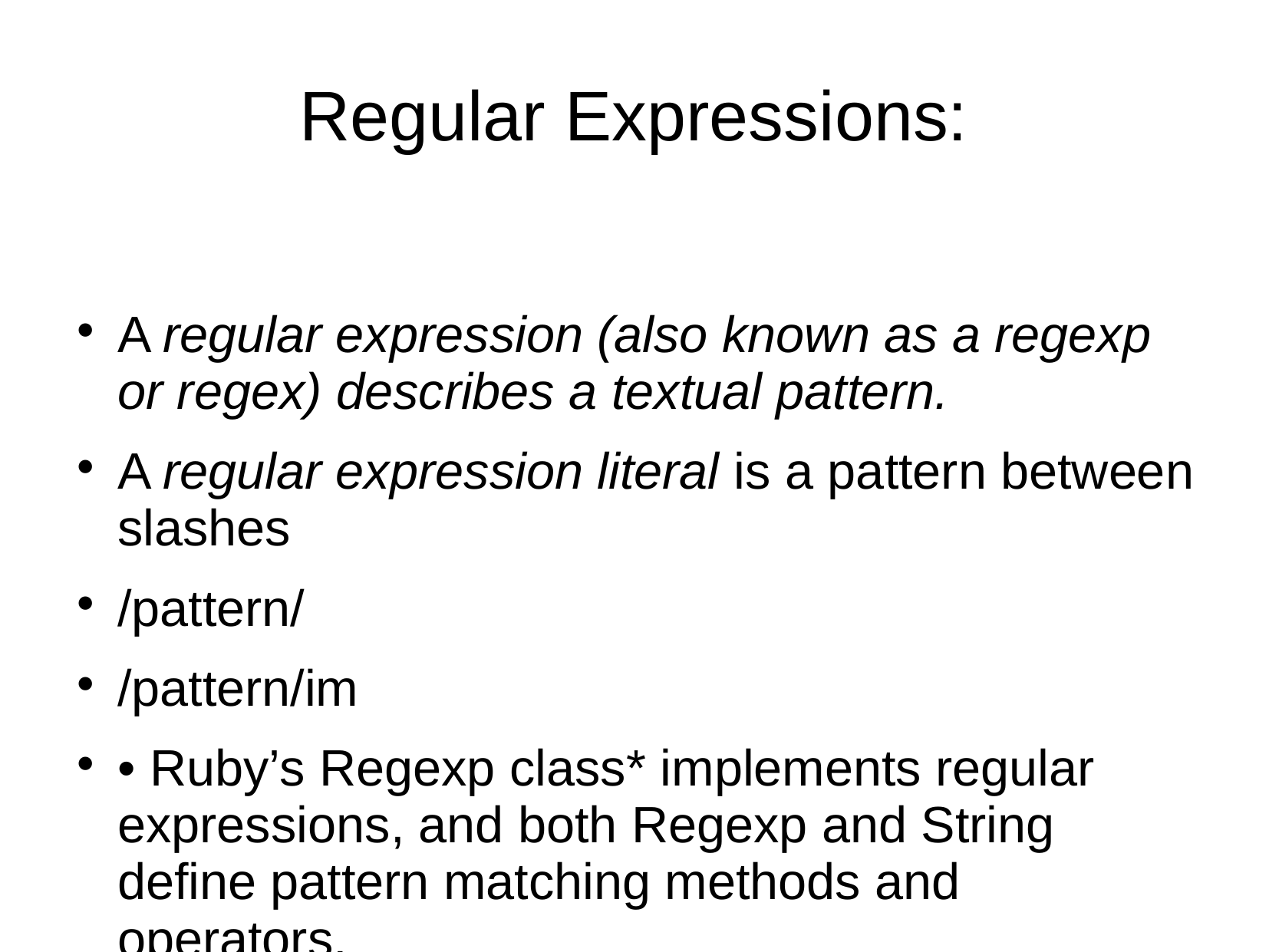

# Regular Expressions:

A regular expression (also known as a regexp or regex) describes a textual pattern.
A regular expression literal is a pattern between slashes
/pattern/
/pattern/im
• Ruby’s Regexp class* implements regular expressions, and both Regexp and String define pattern matching methods and operators.
•=~ is Ruby’s basic pattern‐matching operator.

One operand must be a regular expression and one must be a string.
The =~ operator checks its string operand to see if it, or any substring, matches the pattern specified by the regular expression.
If a match is found, the operator returns the string index at which the first match begins.